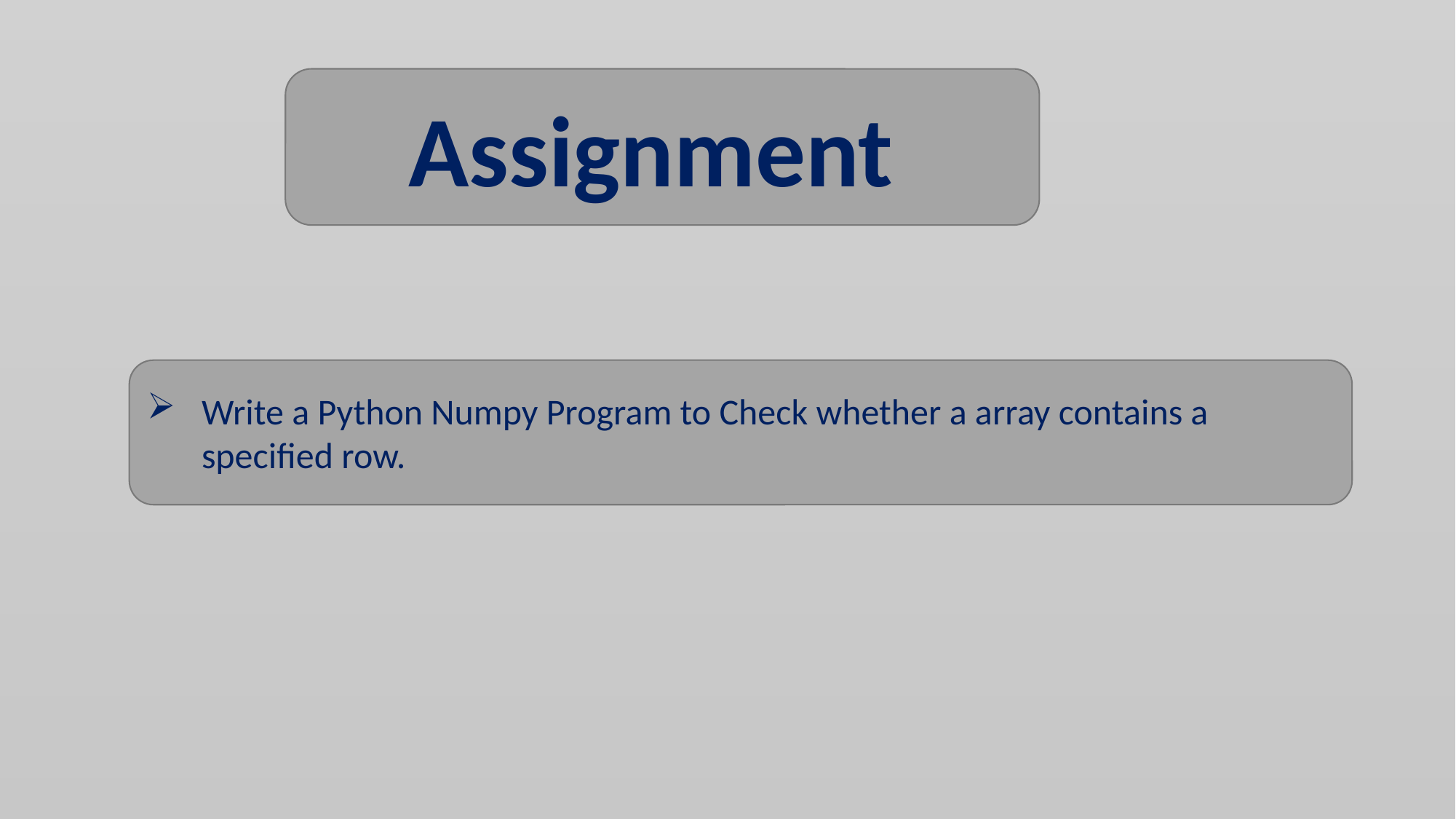

Assignment
Write a Python Numpy Program to Check whether a array contains a specified row.